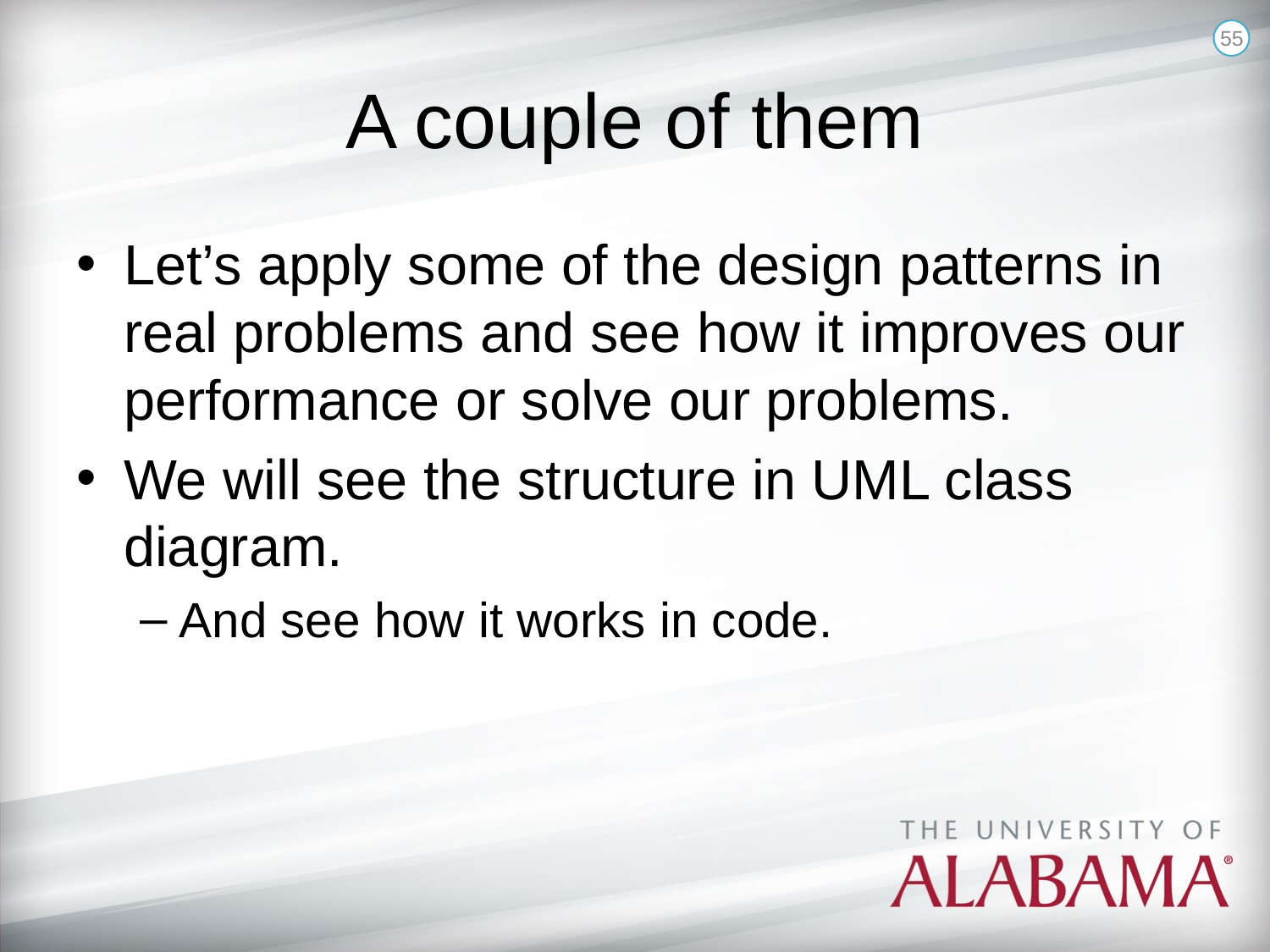

55
# A couple of them
Let’s apply some of the design patterns in real problems and see how it improves our performance or solve our problems.
We will see the structure in UML class diagram.
And see how it works in code.